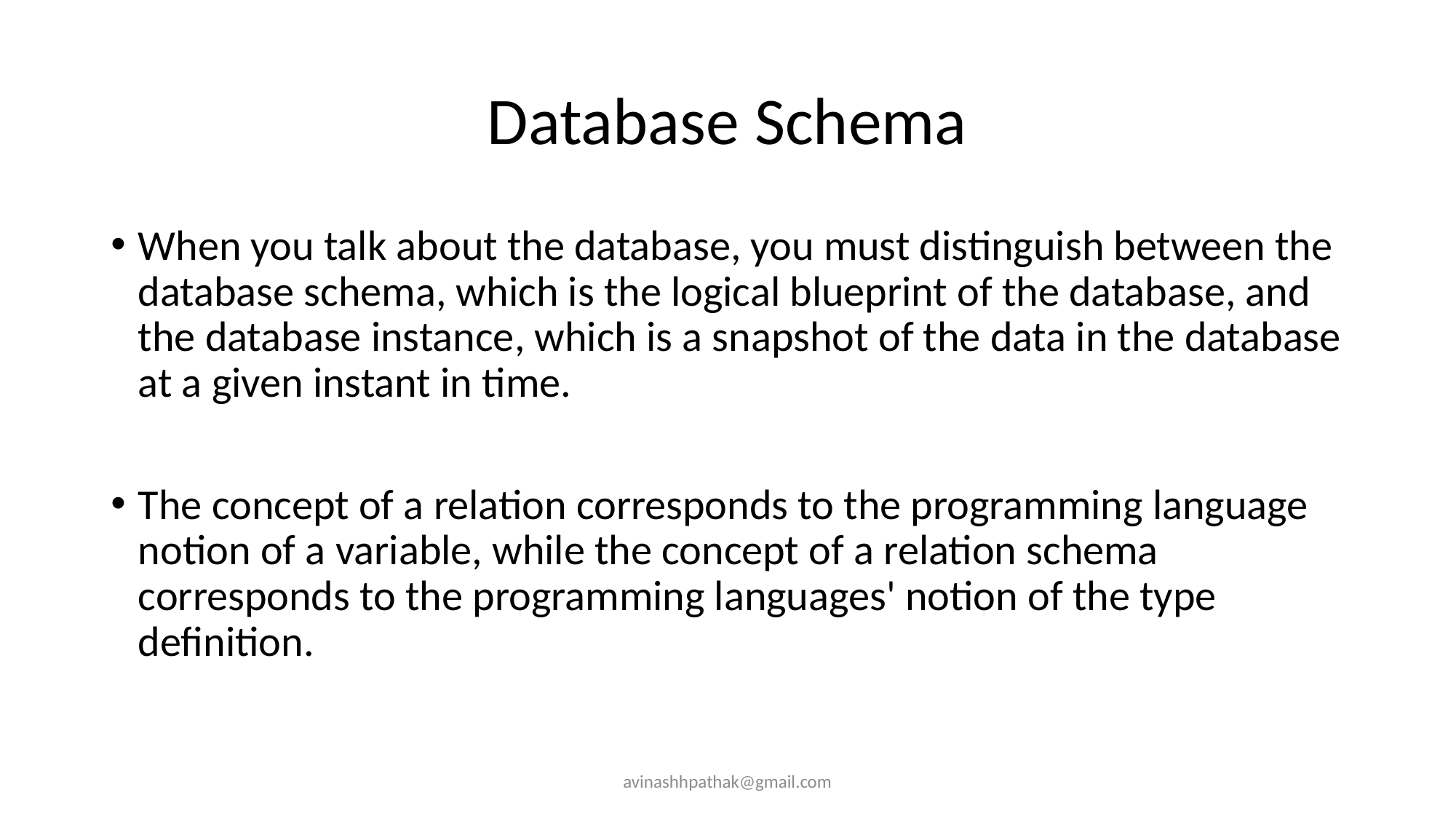

# Database Schema
When you talk about the database, you must distinguish between the database schema, which is the logical blueprint of the database, and the database instance, which is a snapshot of the data in the database at a given instant in time.

The concept of a relation corresponds to the programming language notion of a variable, while the concept of a relation schema corresponds to the programming languages' notion of the type definition.
avinashhpathak@gmail.com
8